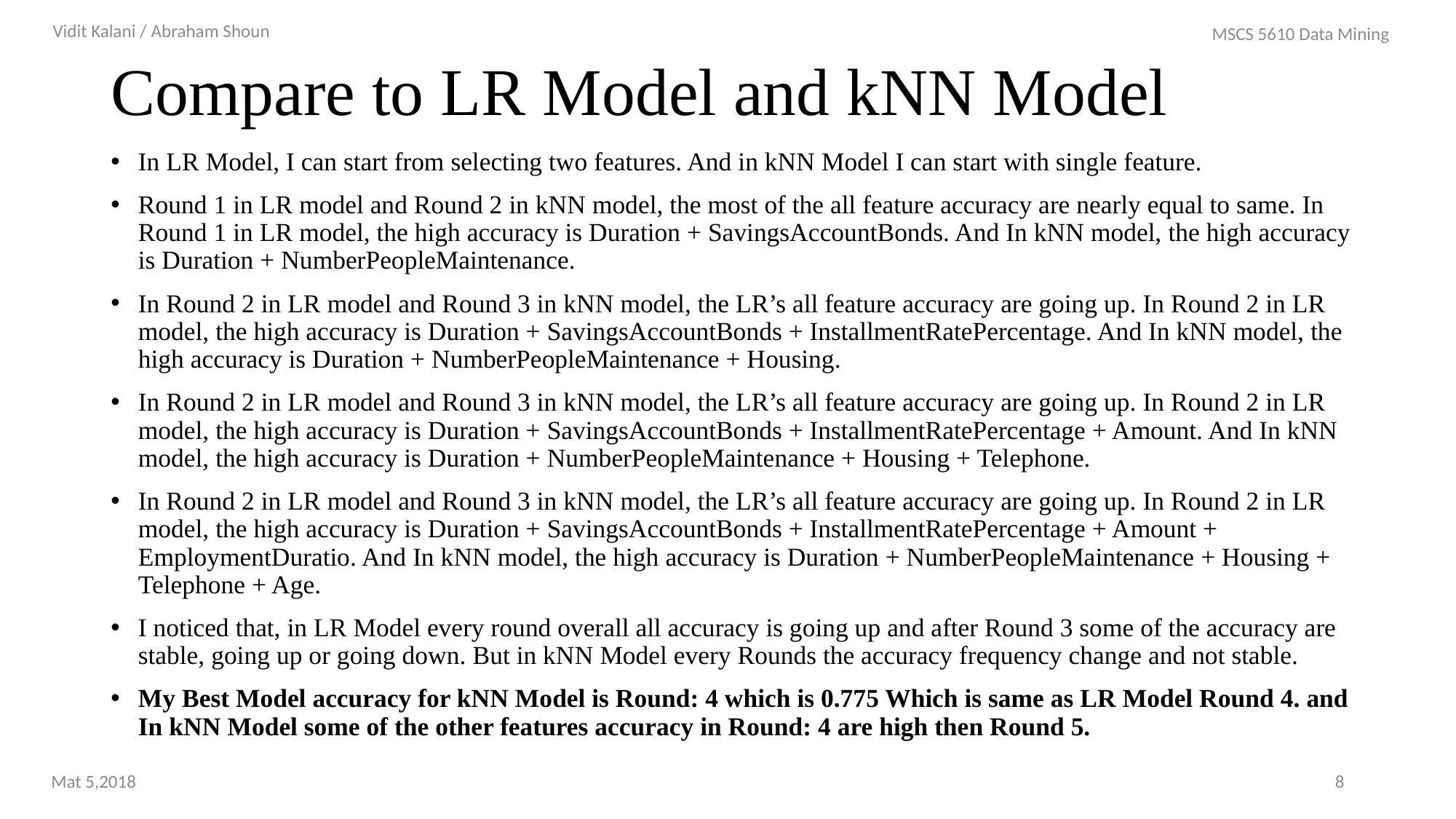

Vidit Kalani / Abraham Shoun
MSCS 5610 Data Mining
# Compare to LR Model and kNN Model
In LR Model, I can start from selecting two features. And in kNN Model I can start with single feature.
Round 1 in LR model and Round 2 in kNN model, the most of the all feature accuracy are nearly equal to same. In Round 1 in LR model, the high accuracy is Duration + SavingsAccountBonds. And In kNN model, the high accuracy is Duration + NumberPeopleMaintenance.
In Round 2 in LR model and Round 3 in kNN model, the LR’s all feature accuracy are going up. In Round 2 in LR model, the high accuracy is Duration + SavingsAccountBonds + InstallmentRatePercentage. And In kNN model, the high accuracy is Duration + NumberPeopleMaintenance + Housing.
In Round 2 in LR model and Round 3 in kNN model, the LR’s all feature accuracy are going up. In Round 2 in LR model, the high accuracy is Duration + SavingsAccountBonds + InstallmentRatePercentage + Amount. And In kNN model, the high accuracy is Duration + NumberPeopleMaintenance + Housing + Telephone.
In Round 2 in LR model and Round 3 in kNN model, the LR’s all feature accuracy are going up. In Round 2 in LR model, the high accuracy is Duration + SavingsAccountBonds + InstallmentRatePercentage + Amount + EmploymentDuratio. And In kNN model, the high accuracy is Duration + NumberPeopleMaintenance + Housing + Telephone + Age.
I noticed that, in LR Model every round overall all accuracy is going up and after Round 3 some of the accuracy are stable, going up or going down. But in kNN Model every Rounds the accuracy frequency change and not stable.
My Best Model accuracy for kNN Model is Round: 4 which is 0.775 Which is same as LR Model Round 4. and In kNN Model some of the other features accuracy in Round: 4 are high then Round 5.
Mat 5,2018
8